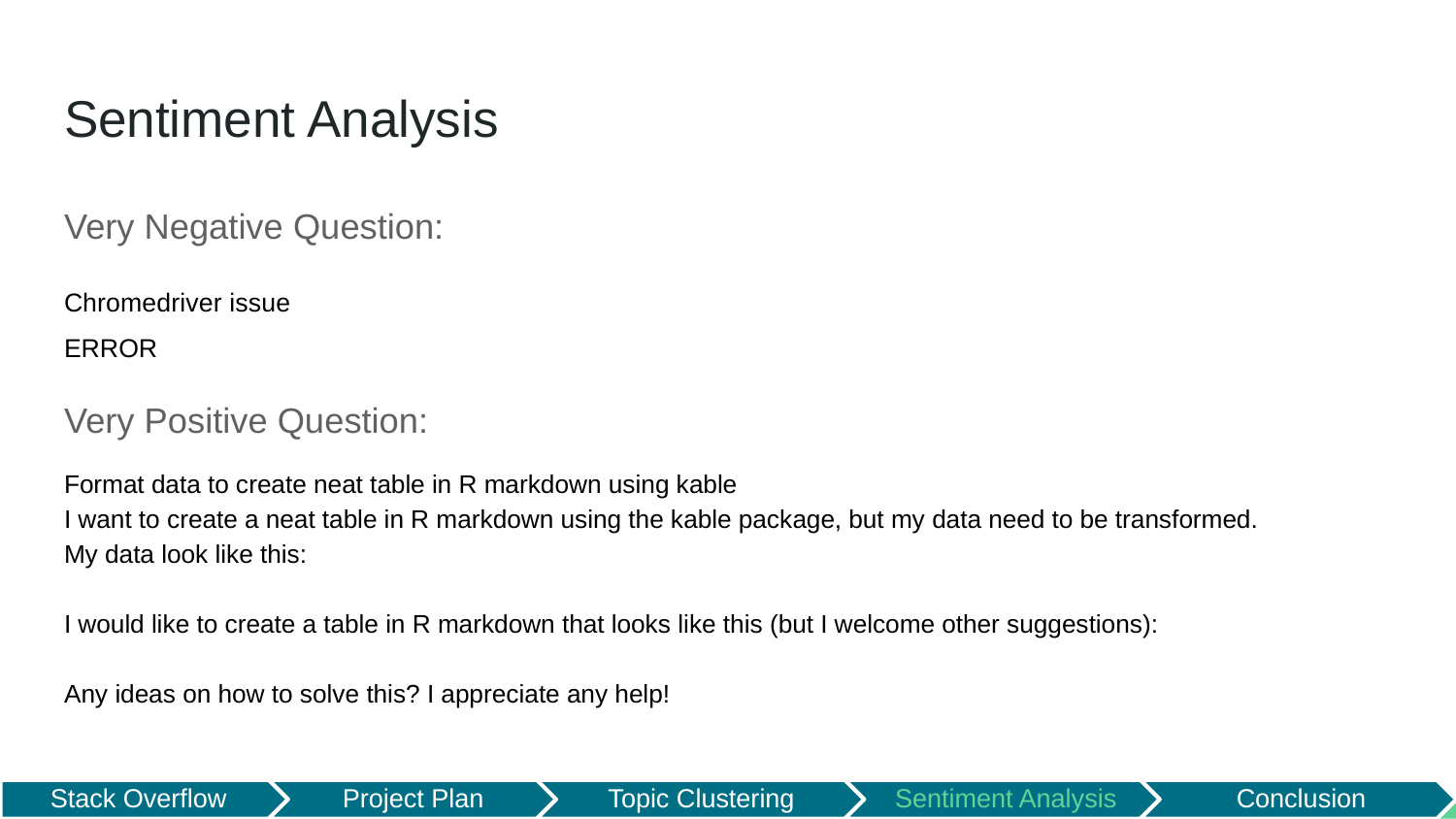

# Sentiment Analysis
Very Negative Question:
Chromedriver issue
ERROR

Very Positive Question:
Format data to create neat table in R markdown using kable
I want to create a neat table in R markdown using the kable package, but my data need to be transformed.
My data look like this:

I would like to create a table in R markdown that looks like this (but I welcome other suggestions):

Any ideas on how to solve this? I appreciate any help!

Project Plan

Topic Clustering

Sentiment Analysis

Conclusion
Stack Overflow